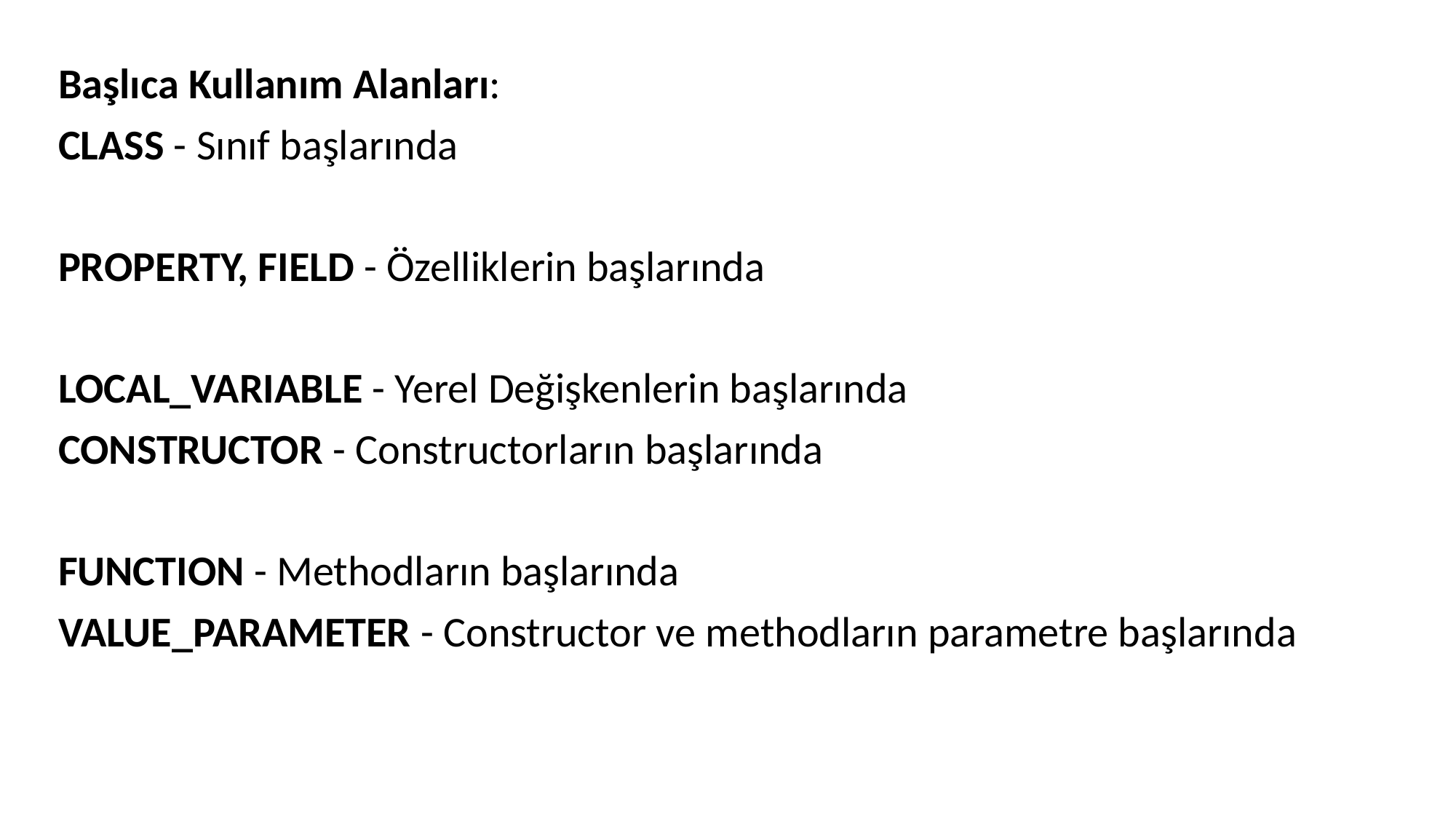

Başlıca Kullanım Alanları:
CLASS - Sınıf başlarında

PROPERTY, FIELD - Özelliklerin başlarında

LOCAL_VARIABLE - Yerel Değişkenlerin başlarında
CONSTRUCTOR - Constructorların başlarında

FUNCTION - Methodların başlarında
VALUE_PARAMETER - Constructor ve methodların parametre başlarında